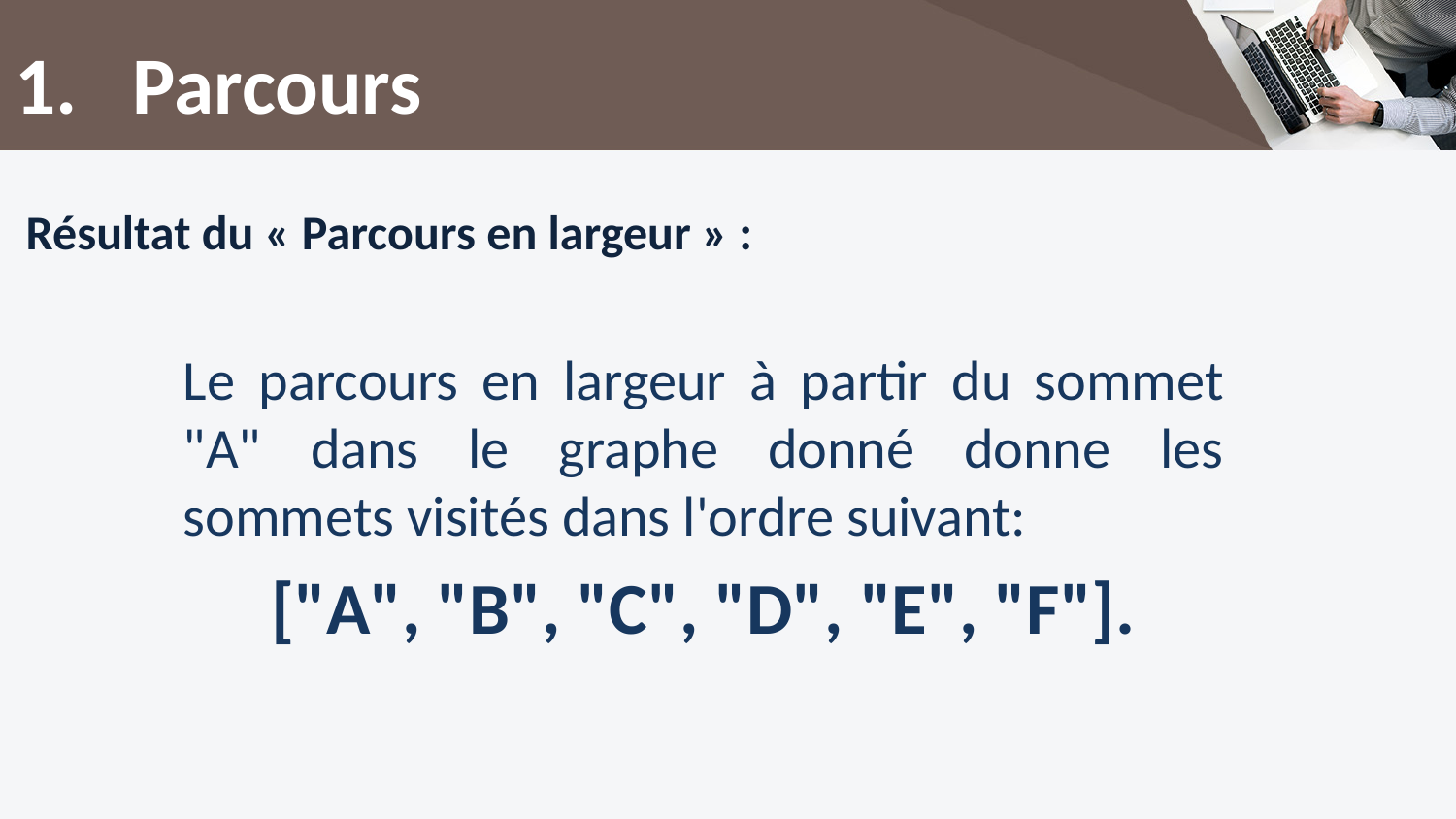

# Parcours
Résultat du « Parcours en largeur » :
Le parcours en largeur à partir du sommet "A" dans le graphe donné donne les sommets visités dans l'ordre suivant:
["A", "B", "C", "D", "E", "F"].